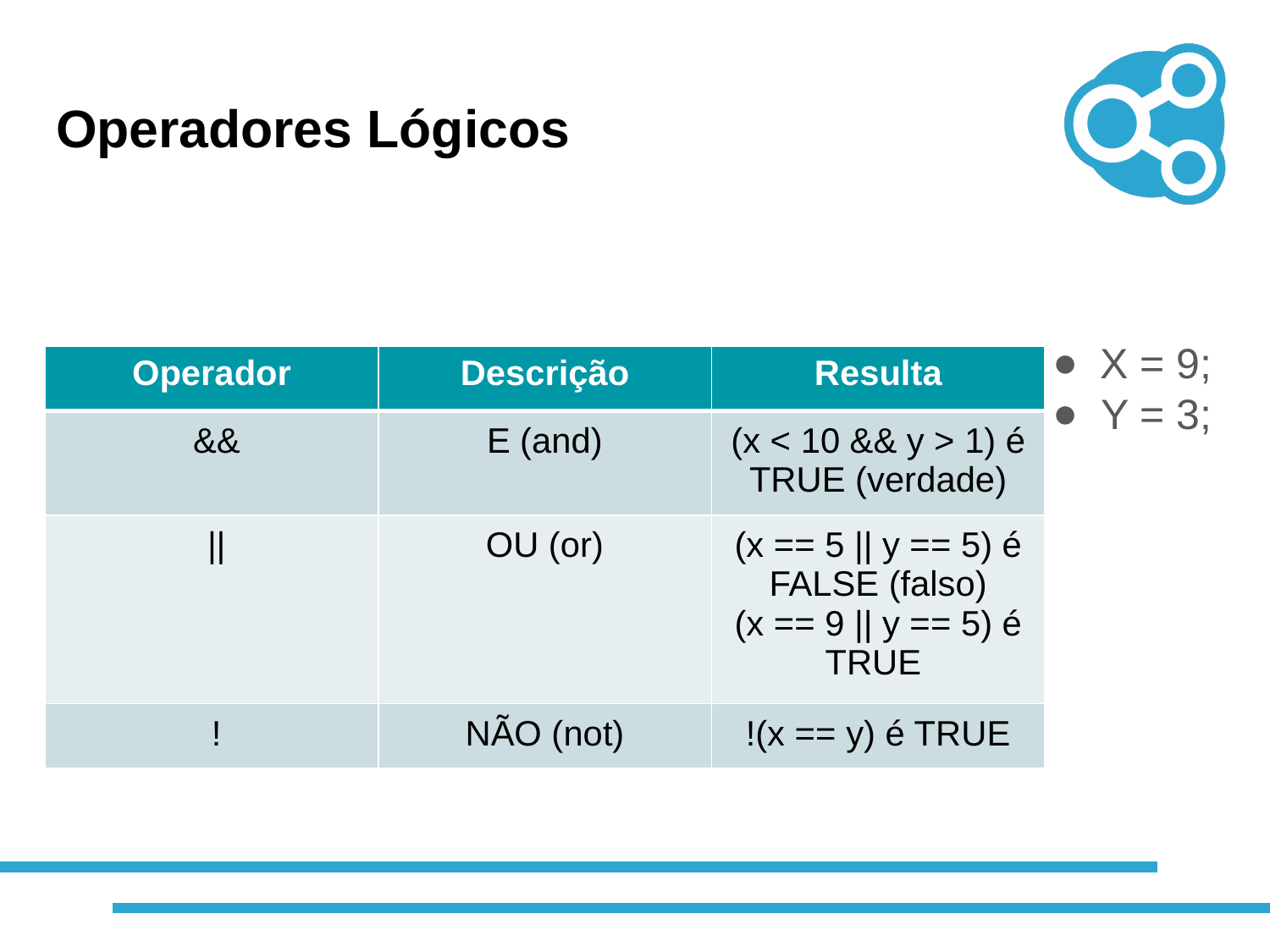

# Operadores Lógicos

X = 9;
Y = 3;
| Operador | Descrição | Resulta |
| --- | --- | --- |
| && | E (and) | (x < 10 && y > 1) é TRUE (verdade) |
| || | OU (or) | (x == 5 || y == 5) é FALSE (falso) (x == 9 || y == 5) é TRUE |
| ! | NÃO (not) | !(x == y) é TRUE |